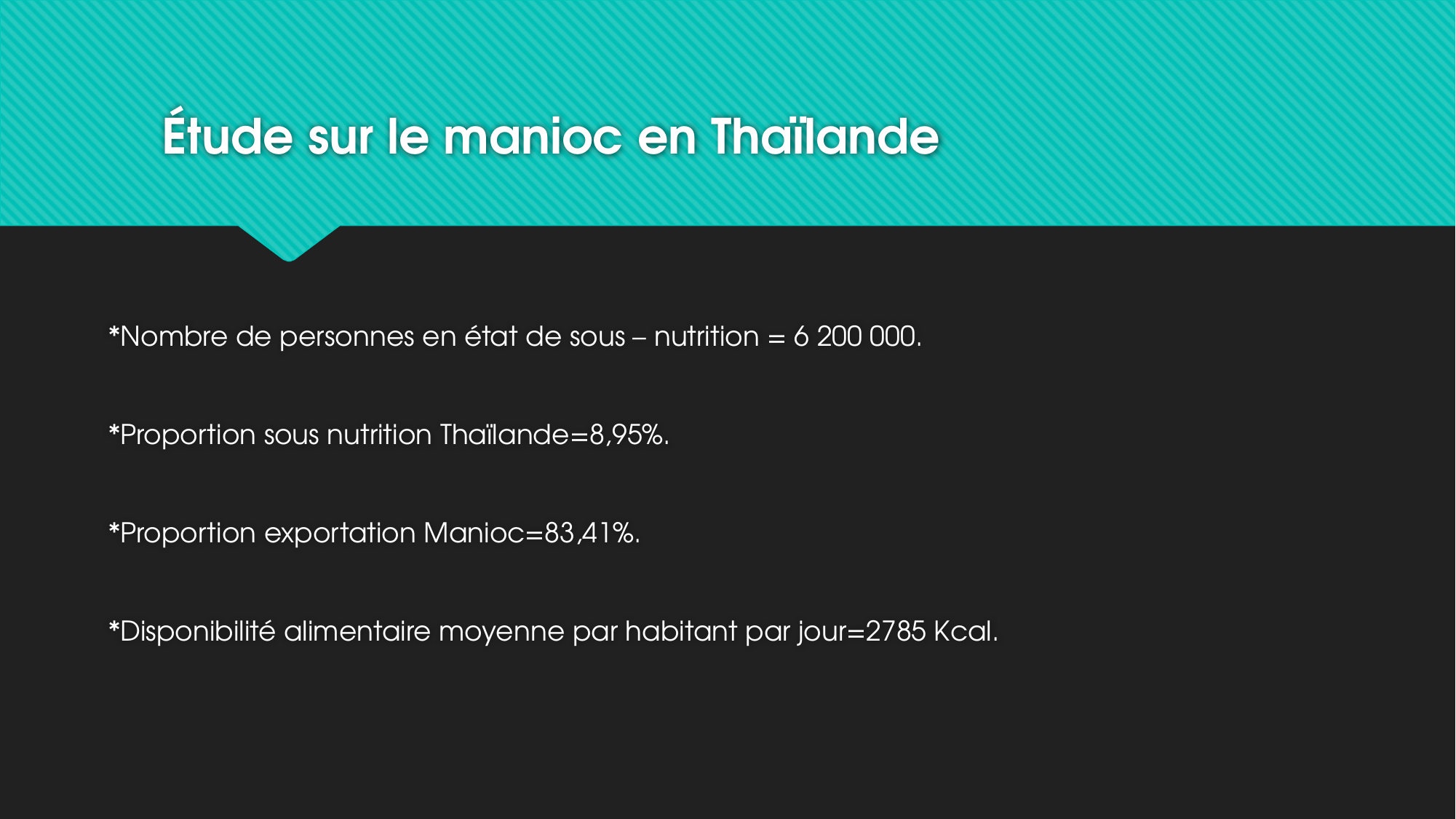

# Étude sur le manioc en Thaïlande
*Nombre de personnes en état de sous – nutrition = 6 200 000.

*Proportion sous nutrition Thaïlande=8,95%.

*Proportion exportation Manioc=83,41%.

*Disponibilité alimentaire moyenne par habitant par jour=2785 Kcal.